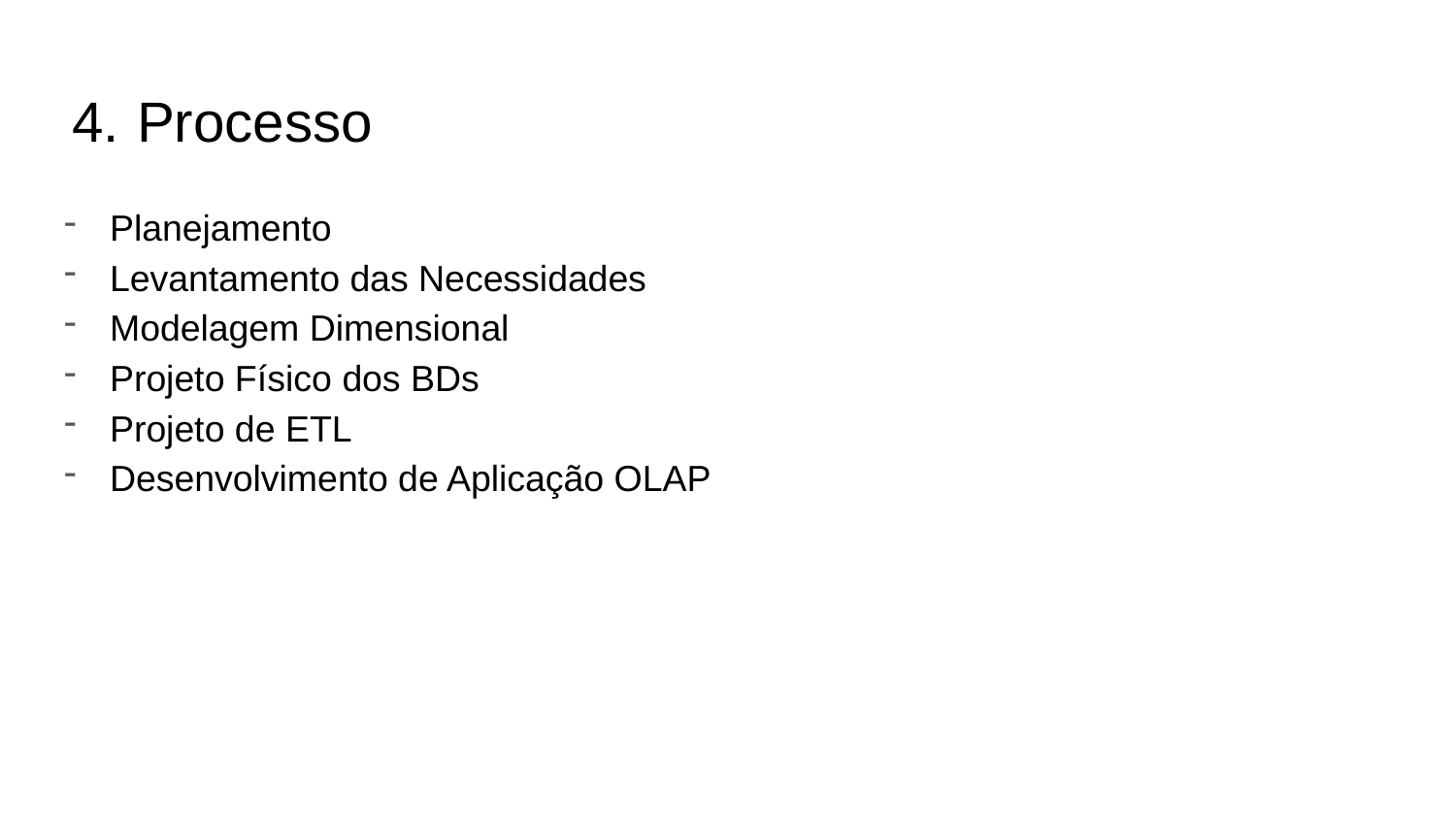

# Processo
Planejamento
Levantamento das Necessidades
Modelagem Dimensional
Projeto Físico dos BDs
Projeto de ETL
Desenvolvimento de Aplicação OLAP